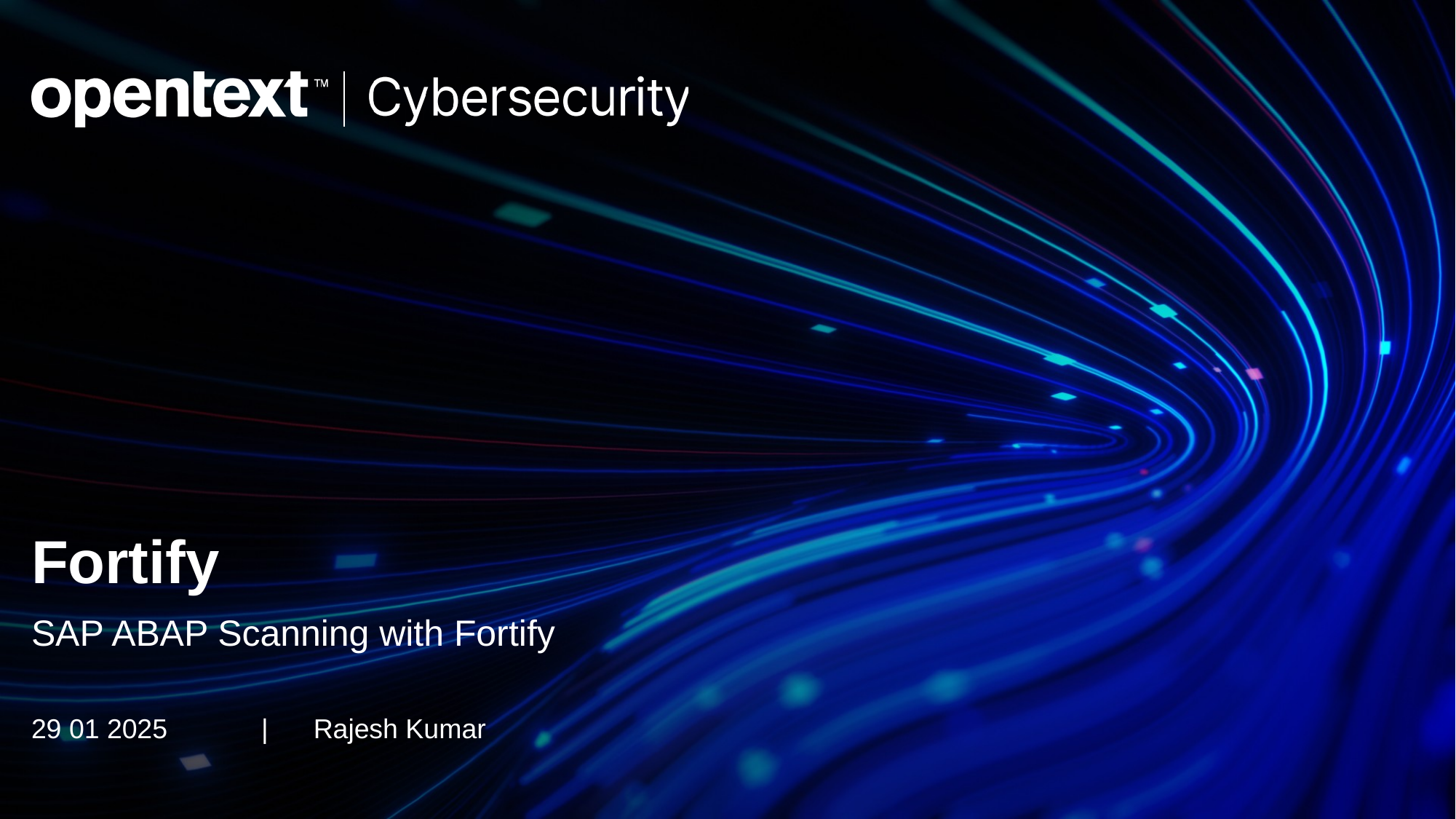

Fortify
SAP ABAP Scanning with Fortify
29 01 2025
|
Rajesh Kumar